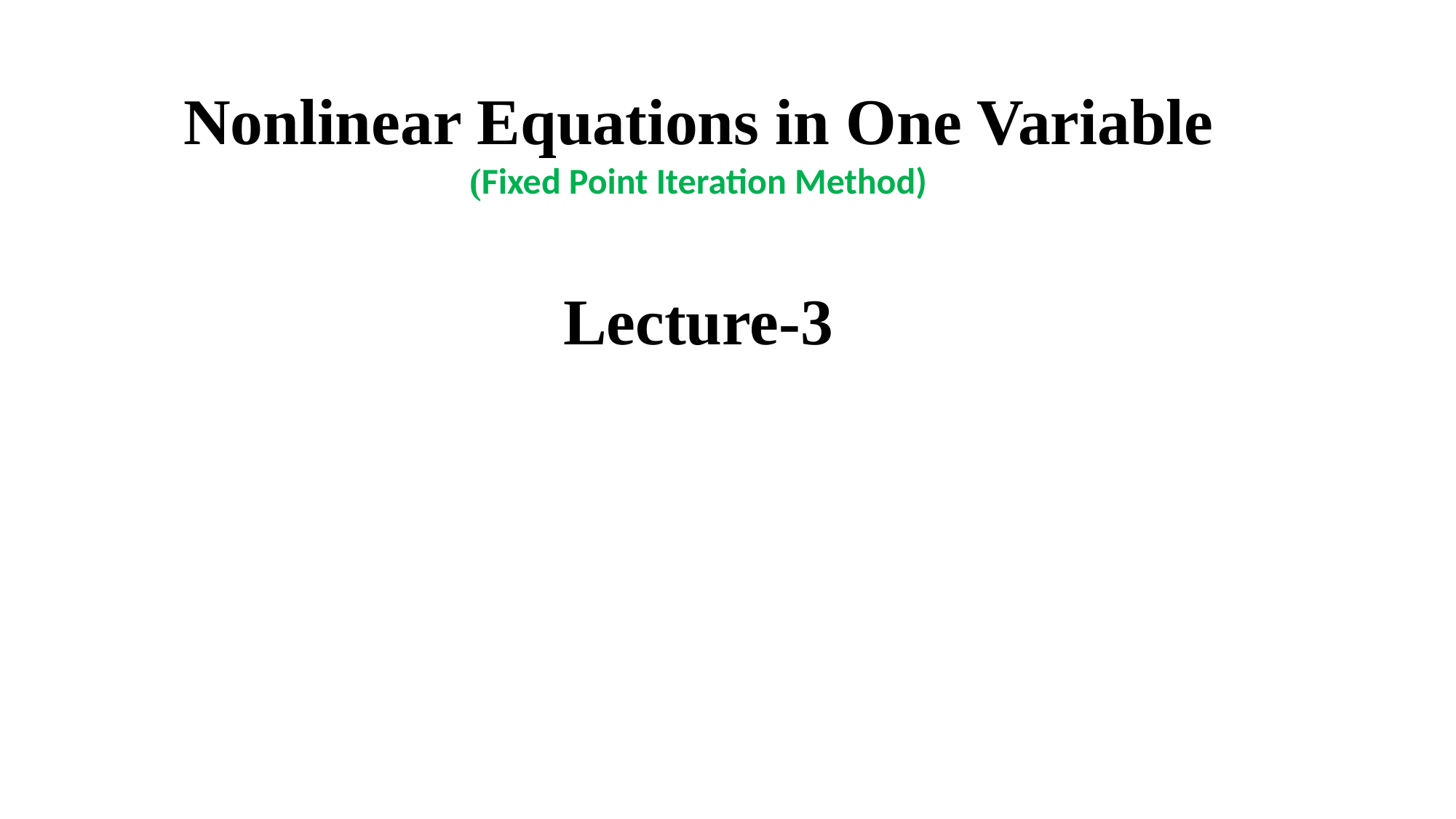

Nonlinear Equations in One Variable
(Fixed Point Iteration Method)

Lecture-3